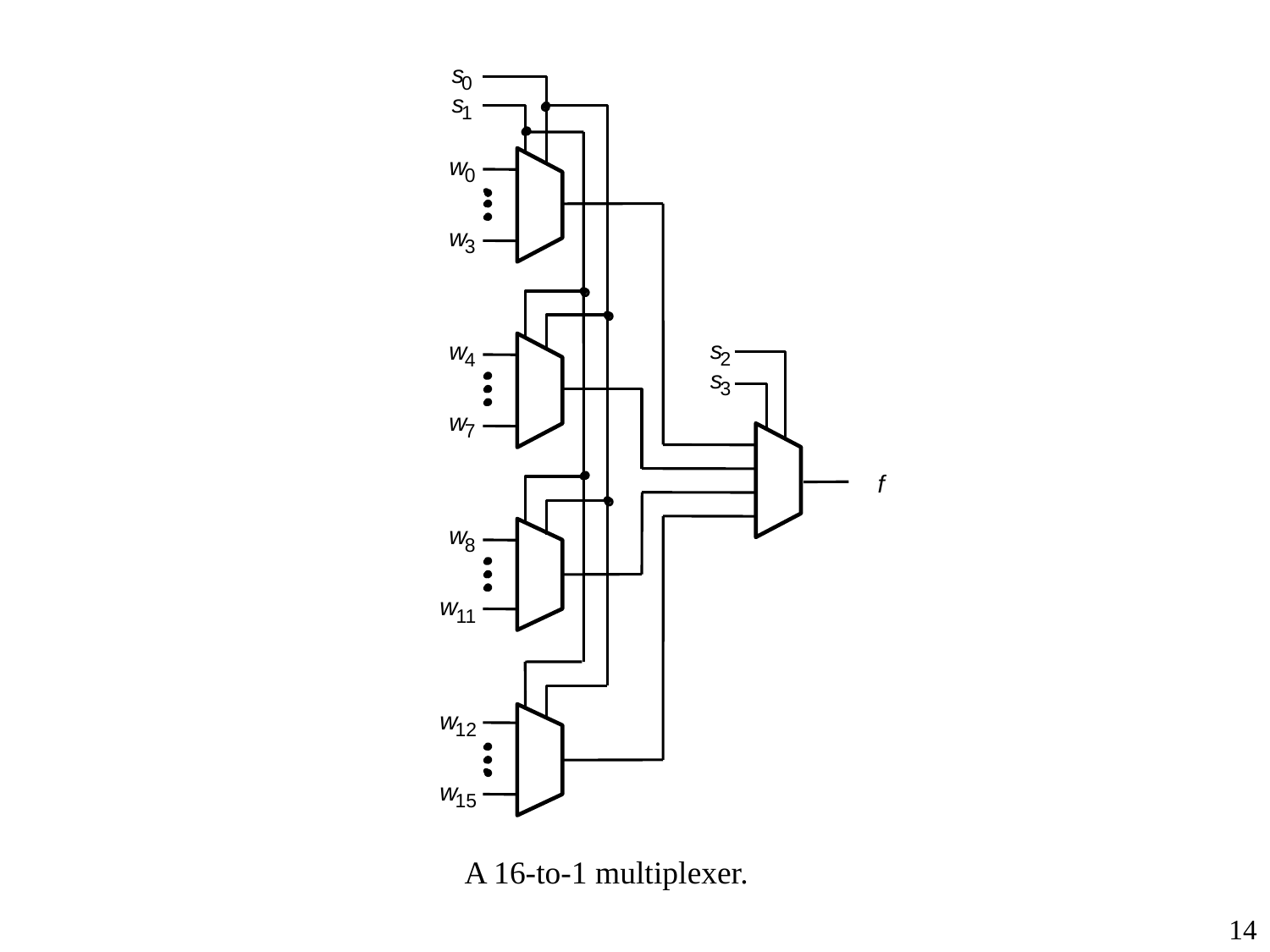

s
0

s
1

w
0

w
3

s
w
2
4

s

3

w
7

f

w
8

w
11

w
12

w
15

A 16-to-1 multiplexer.
14